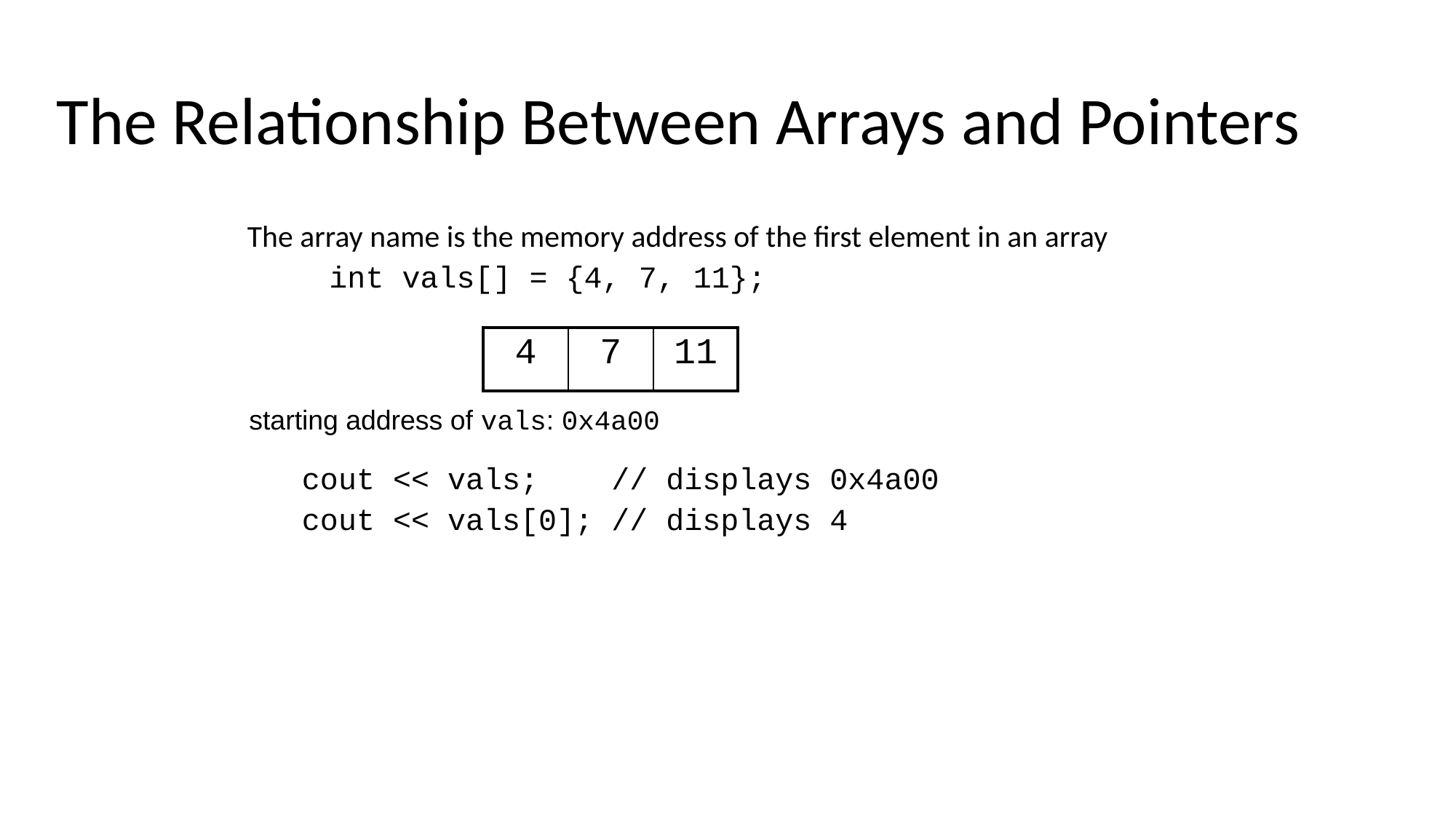

# The Relationship Between Arrays and Pointers
The array name is the memory address of the first element in an array
	int vals[] = {4, 7, 11};

cout << vals;    // displays 0x4a00
cout << vals[0]; // displays 4
| 4 | 7 | 11 |
| --- | --- | --- |
starting address of vals: 0x4a00